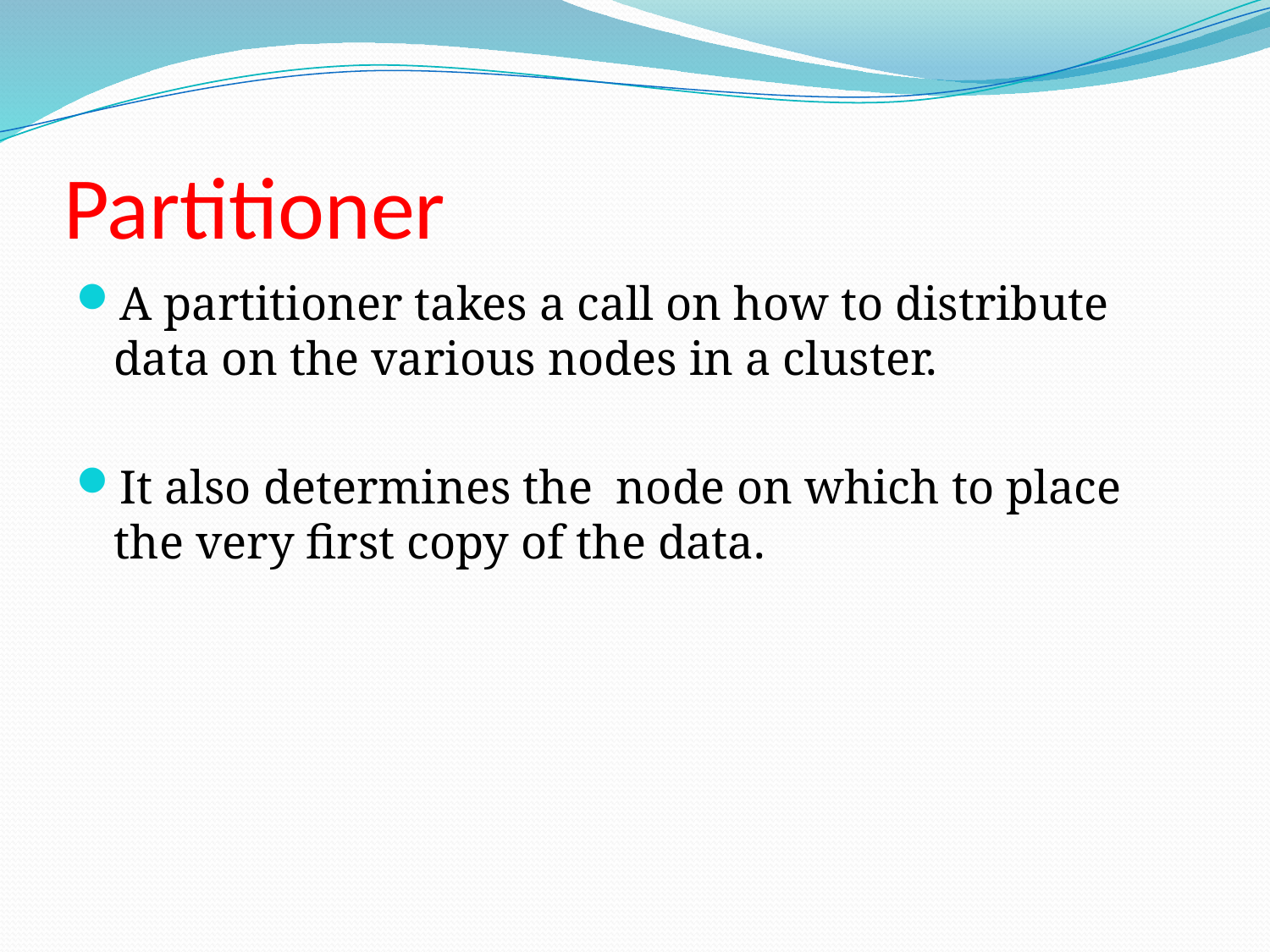

# Partitioner
A partitioner takes a call on how to distribute data on the various nodes in a cluster.

It also determines the  node on which to place the very first copy of the data.